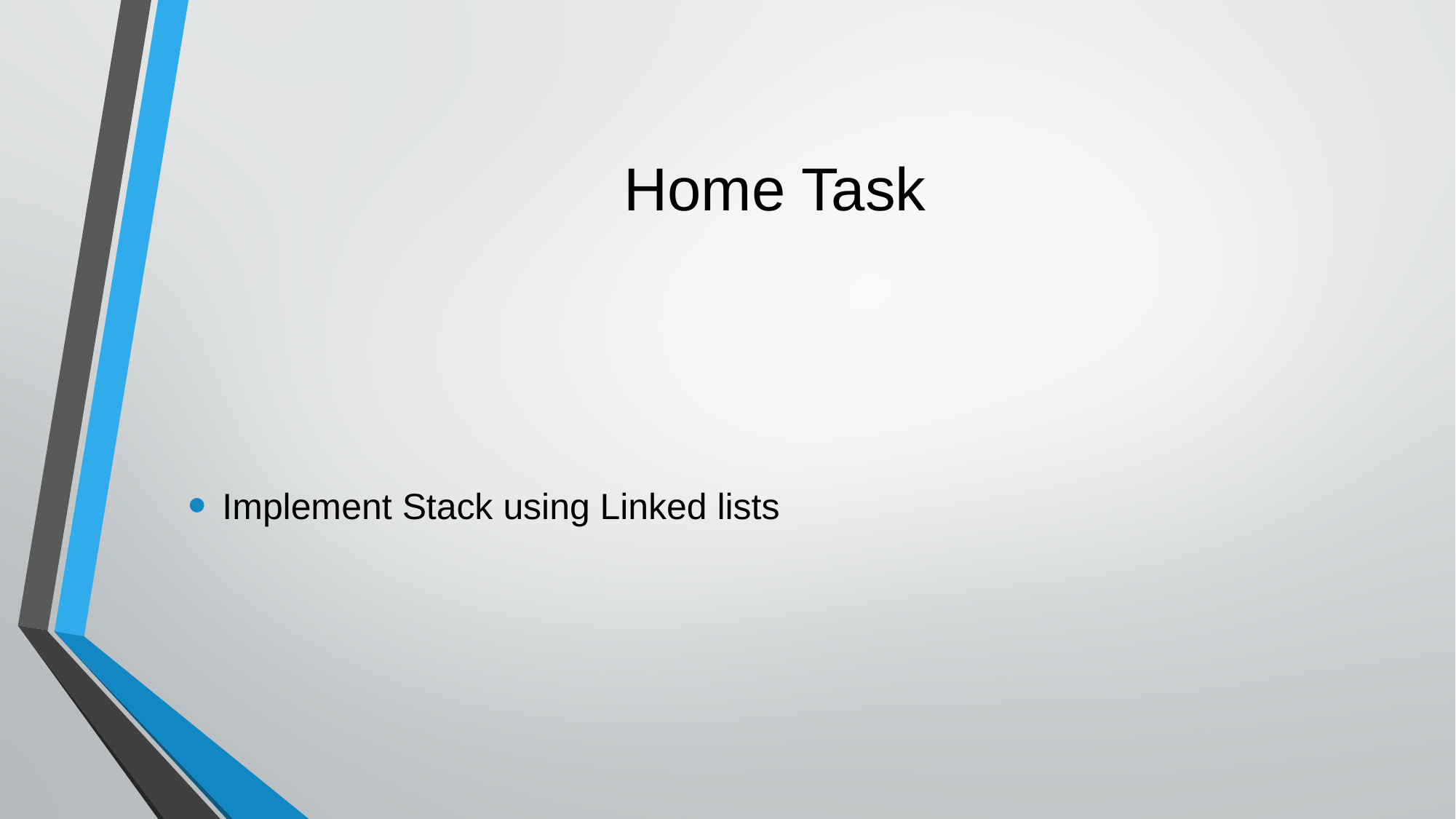

# Home Task
Implement Stack using Linked lists